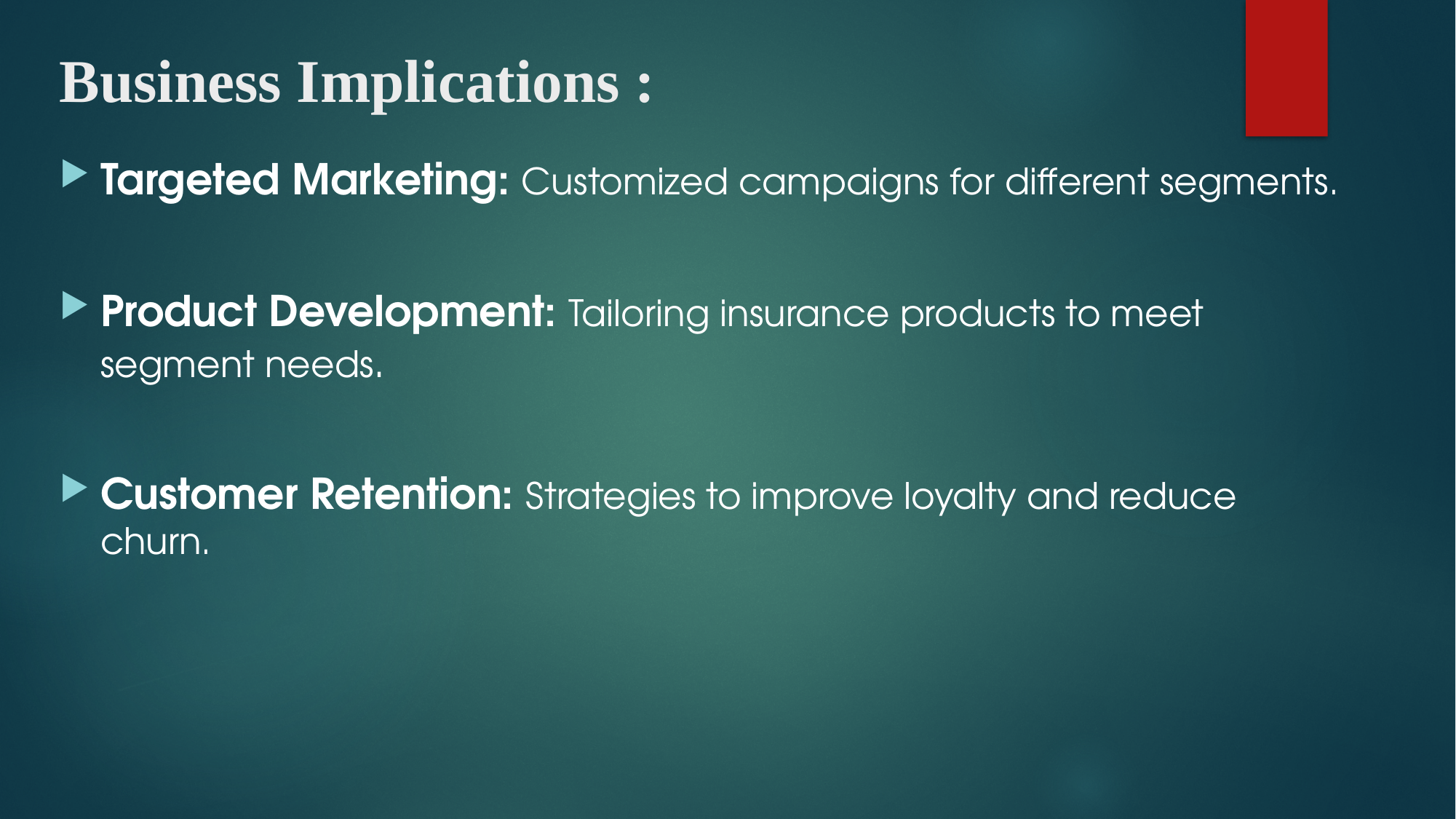

# Business Implications :
Targeted Marketing: Customized campaigns for different segments.

Product Development: Tailoring insurance products to meet segment needs.

Customer Retention: Strategies to improve loyalty and reduce churn.